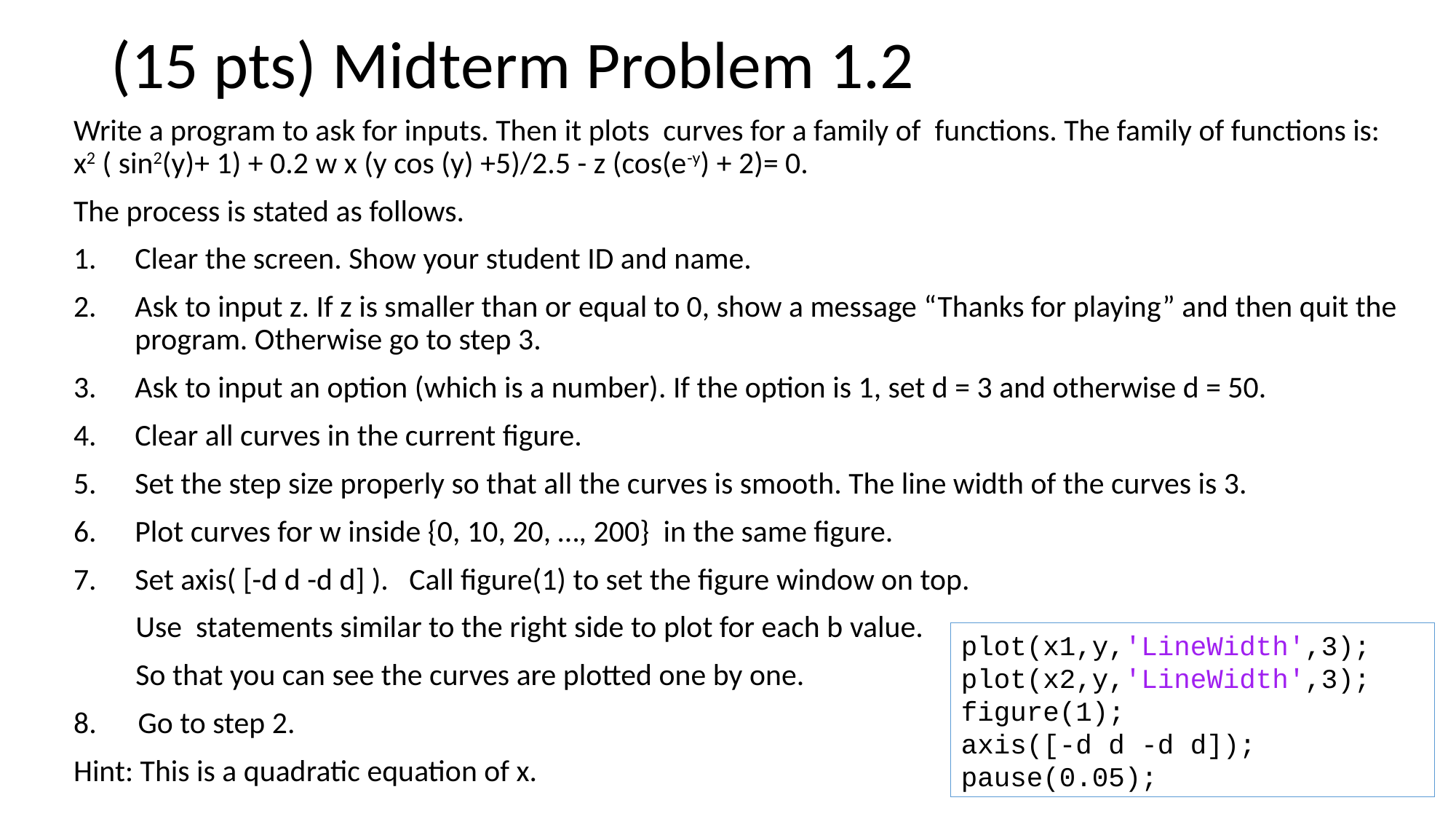

# (15 pts) Midterm Problem 1.2
Write a program to ask for inputs. Then it plots  curves for a family of  functions. The family of functions is:  x2 ( sin2(y)+ 1) + 0.2 w x (y cos (y) +5)/2.5 - z (cos(e-y) + 2)= 0.
The process is stated as follows.
Clear the screen. Show your student ID and name.
Ask to input z. If z is smaller than or equal to 0, show a message “Thanks for playing” and then quit the program. Otherwise go to step 3.
Ask to input an option (which is a number). If the option is 1, set d = 3 and otherwise d = 50.
Clear all curves in the current figure.
Set the step size properly so that all the curves is smooth. The line width of the curves is 3.
Plot curves for w inside {0, 10, 20, …, 200}  in the same figure.
Set axis( [-d d -d d] ).   Call figure(1) to set the figure window on top.
         Use  statements similar to the right side to plot for each b value.
         So that you can see the curves are plotted one by one.
8.      Go to step 2.
Hint: This is a quadratic equation of x.

plot(x1,y,'LineWidth',3);
plot(x2,y,'LineWidth',3);
figure(1);
axis([-d d -d d]);
pause(0.05);